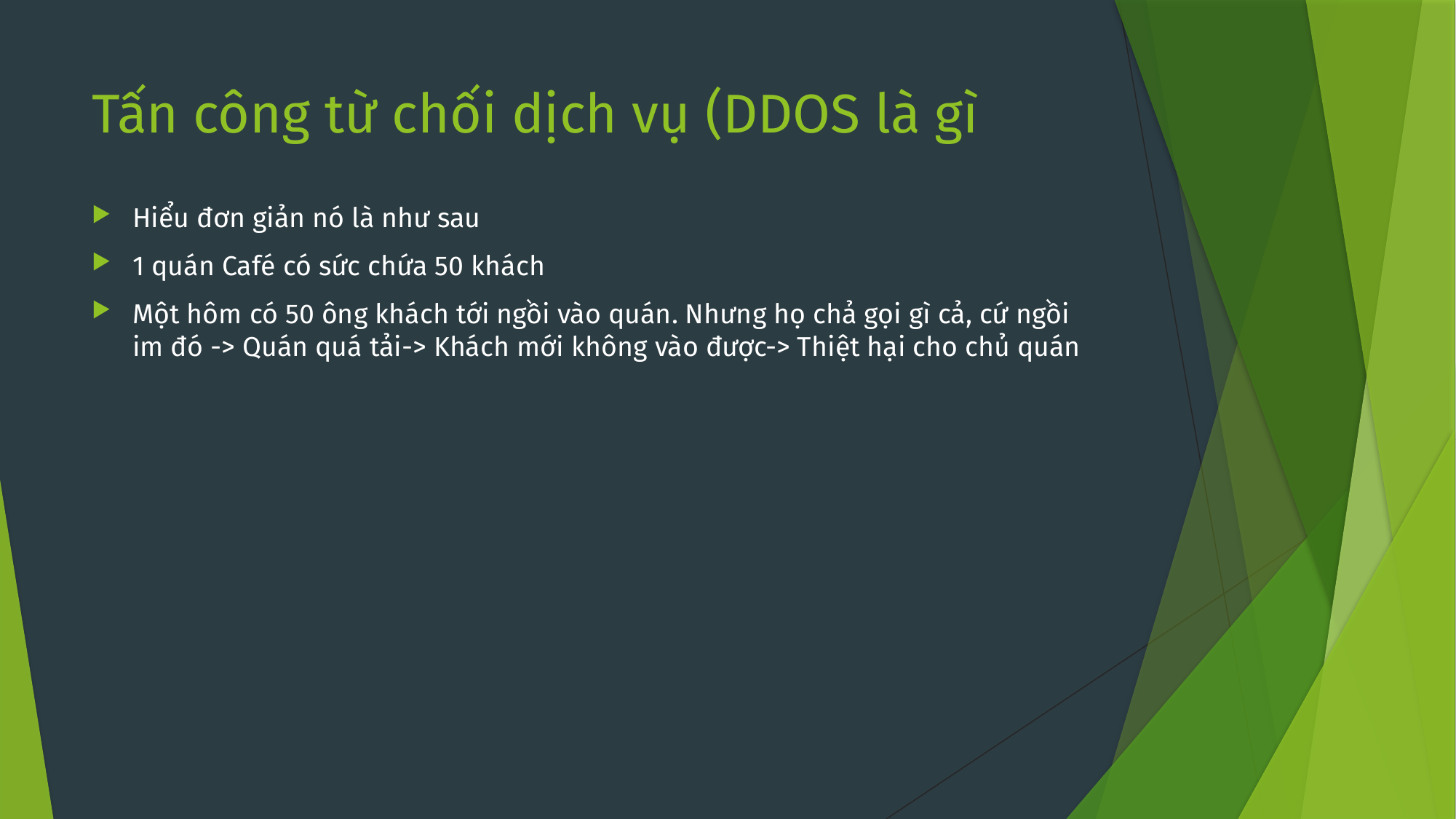

# Tấn công từ chối dịch vụ (DDOS là gì
Hiểu đơn giản nó là như sau
1 quán Café có sức chứa 50 khách
Một hôm có 50 ông khách tới ngồi vào quán. Nhưng họ chả gọi gì cả, cứ ngồi im đó -> Quán quá tải-> Khách mới không vào được-> Thiệt hại cho chủ quán